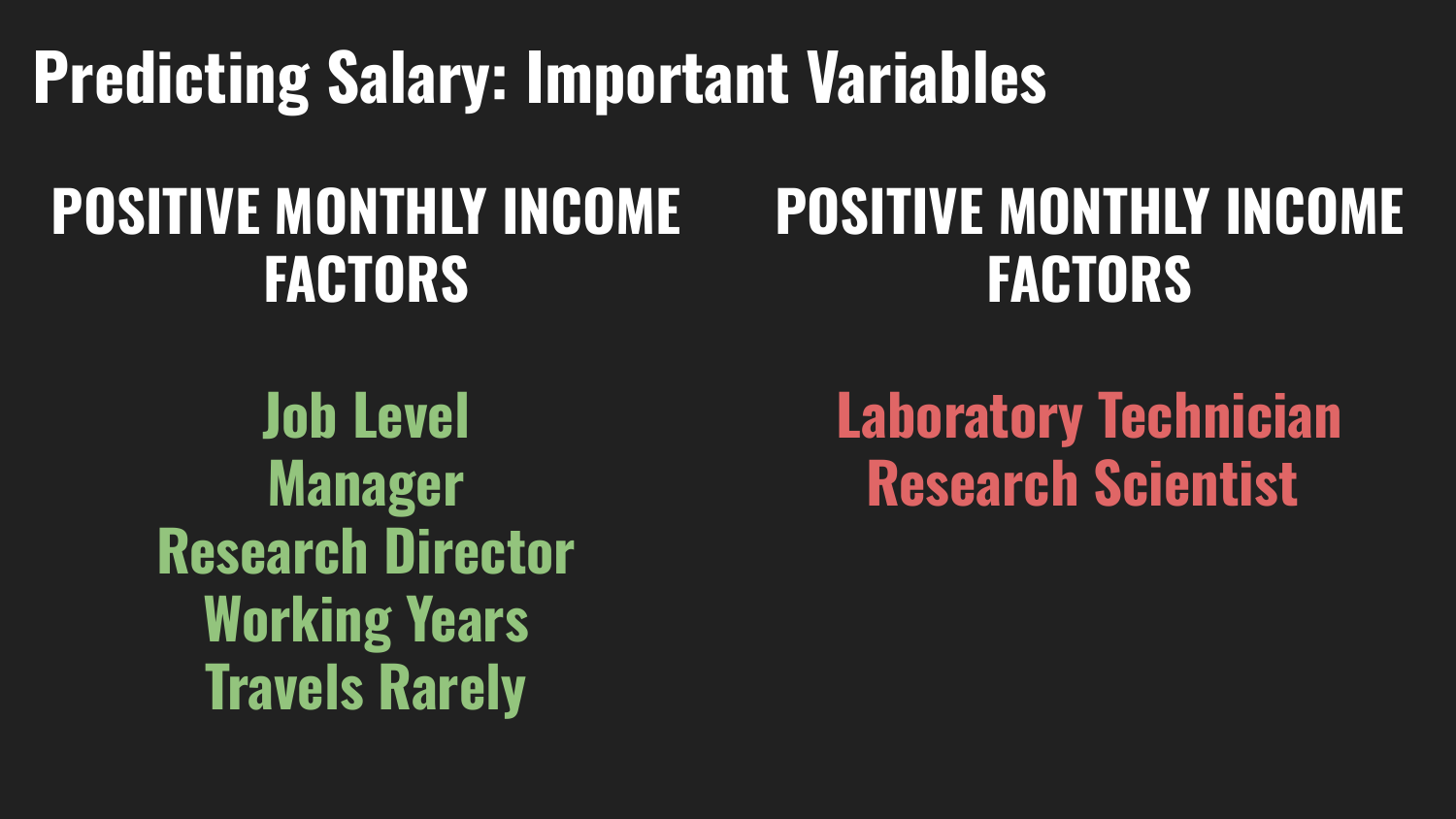

# Predicting Salary: Important Variables

POSITIVE MONTHLY INCOME FACTORS

Job Level
Manager
Research Director
Working Years
Travels Rarely
POSITIVE MONTHLY INCOME FACTORS

Laboratory Technician
Research Scientist